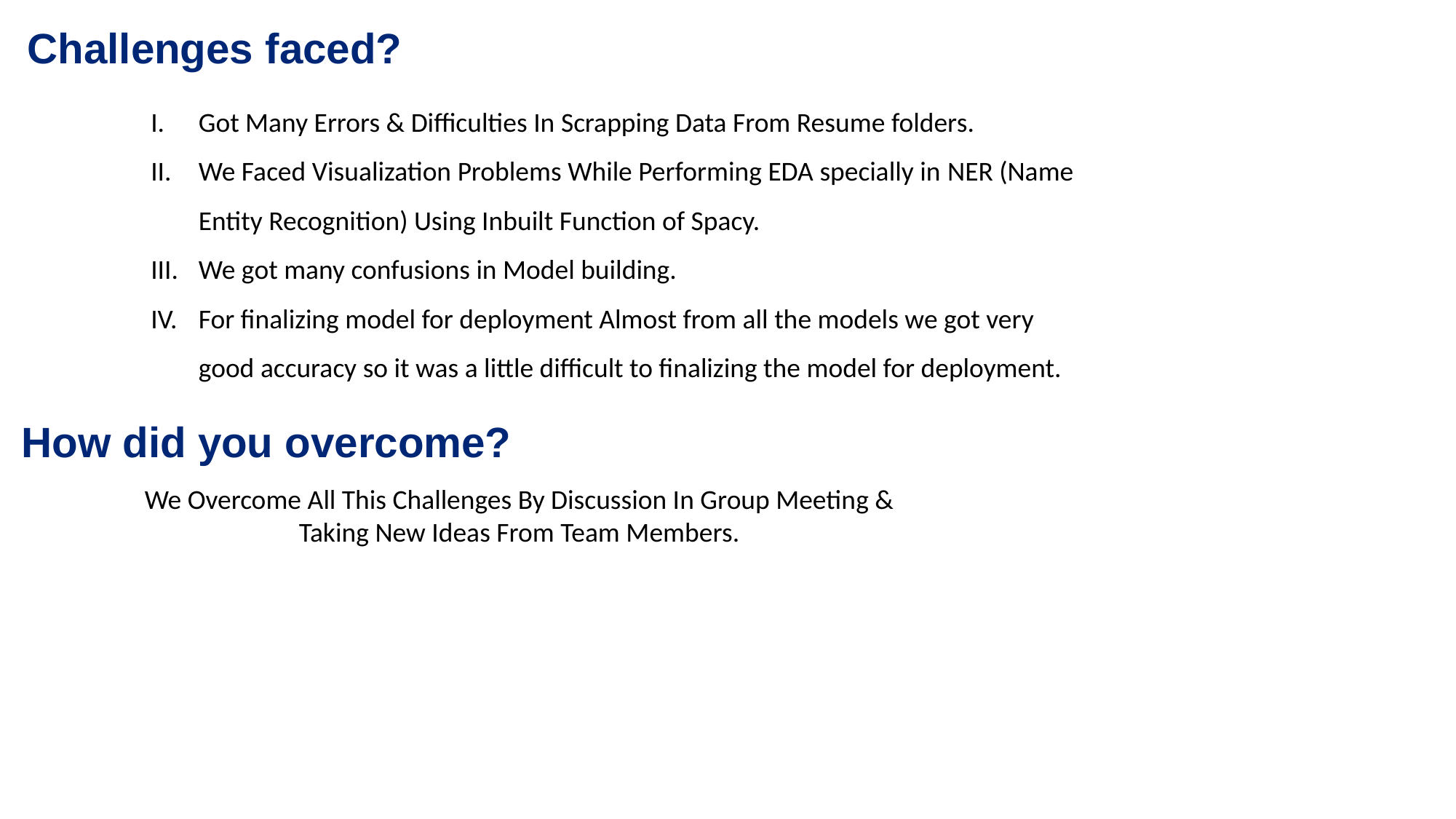

Challenges faced?
Got Many Errors & Difficulties In Scrapping Data From Resume folders.
We Faced Visualization Problems While Performing EDA specially in NER (Name Entity Recognition) Using Inbuilt Function of Spacy.
We got many confusions in Model building.
For finalizing model for deployment Almost from all the models we got very good accuracy so it was a little difficult to finalizing the model for deployment.
How did you overcome?
We Overcome All This Challenges By Discussion In Group Meeting & Taking New Ideas From Team Members.